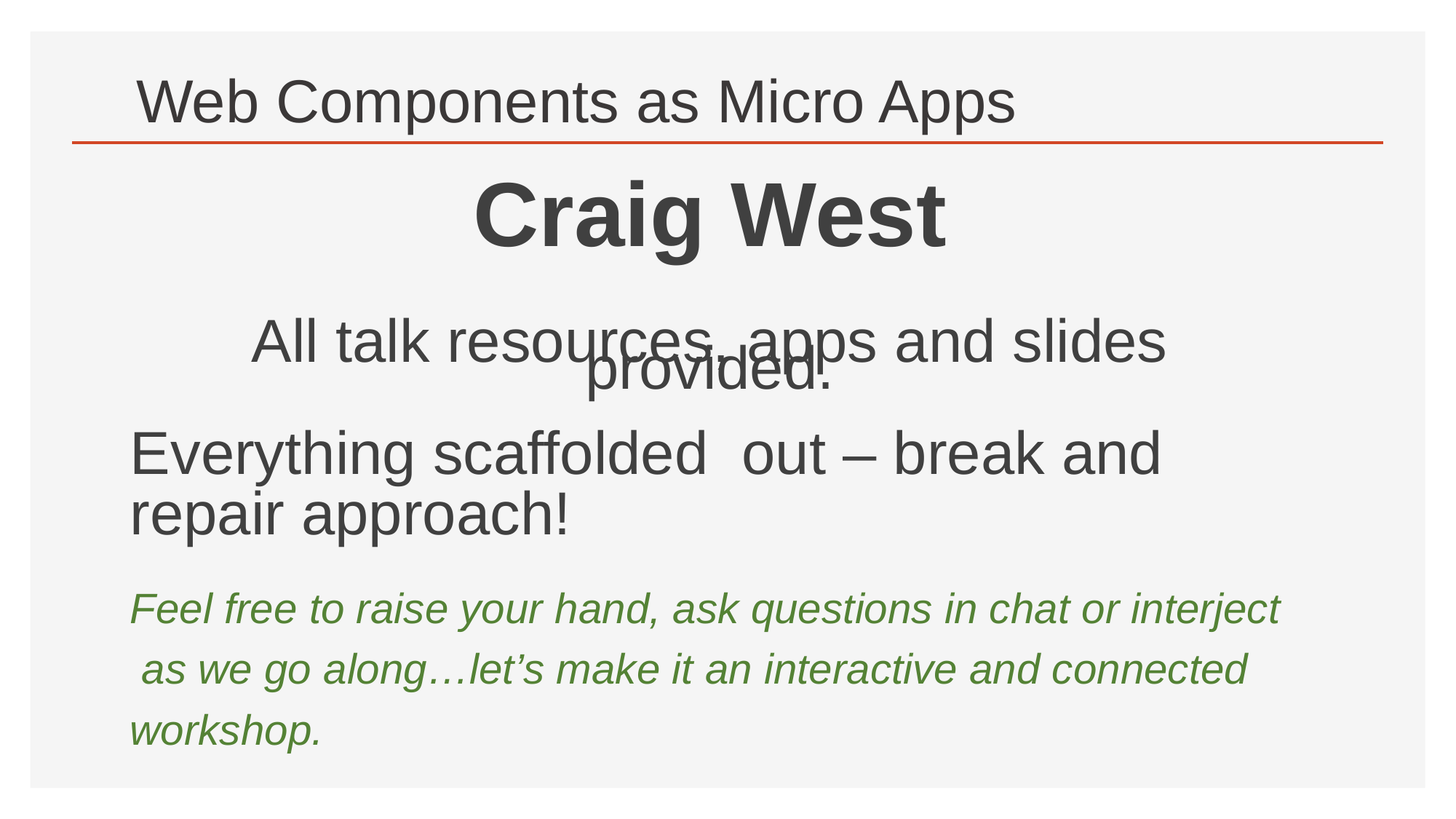

# Web Components as Micro Apps

Craig West

All talk resources, apps and slides provided.
Everything scaffolded  out – break and repair approach!
Feel free to raise your hand, ask questions in chat or interject  as we go along…let’s make it an interactive and connected workshop.